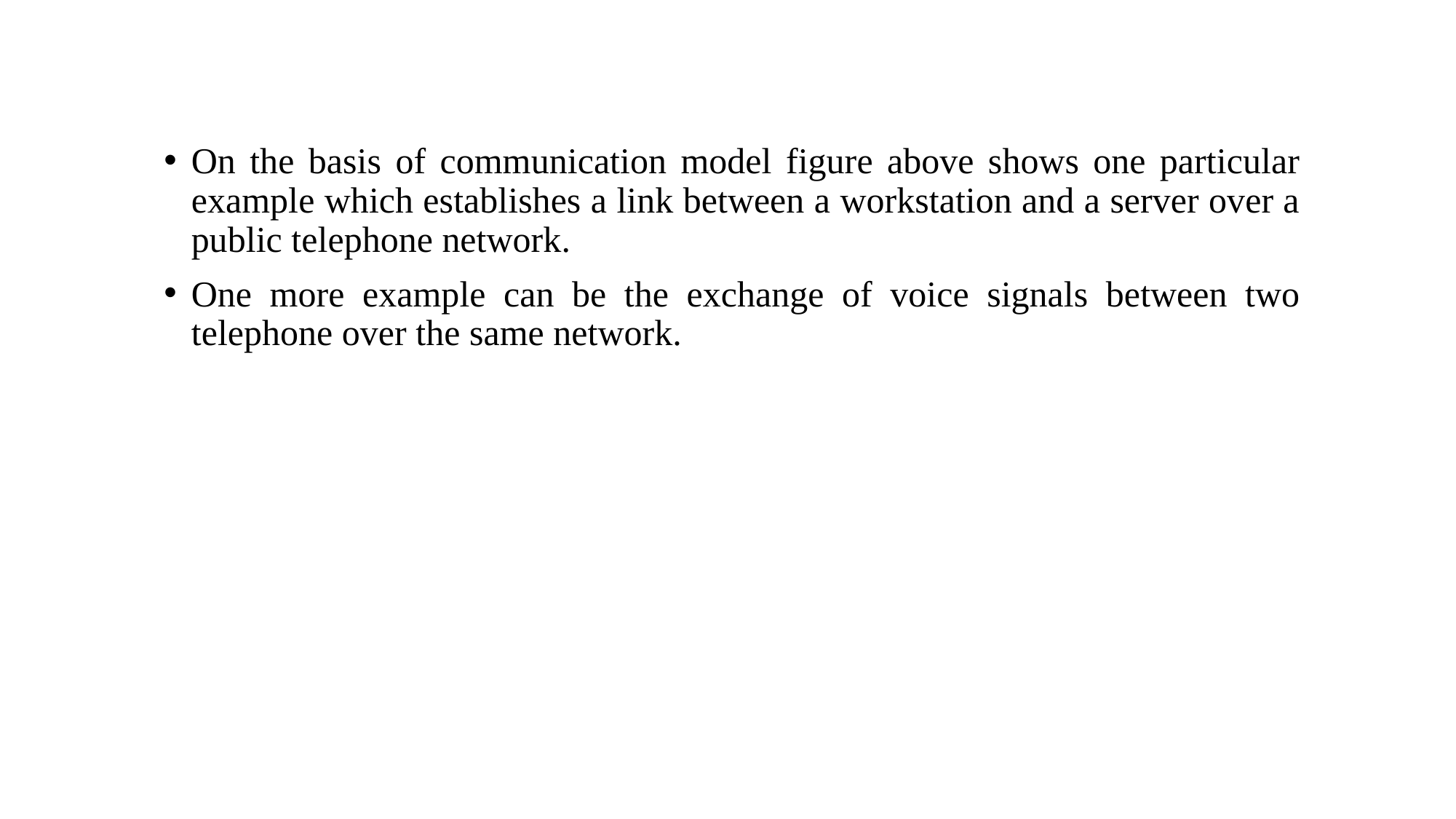

#
On the basis of communication model figure above shows one particular example which establishes a link between a workstation and a server over a public telephone network.
One more example can be the exchange of voice signals between two telephone over the same network.